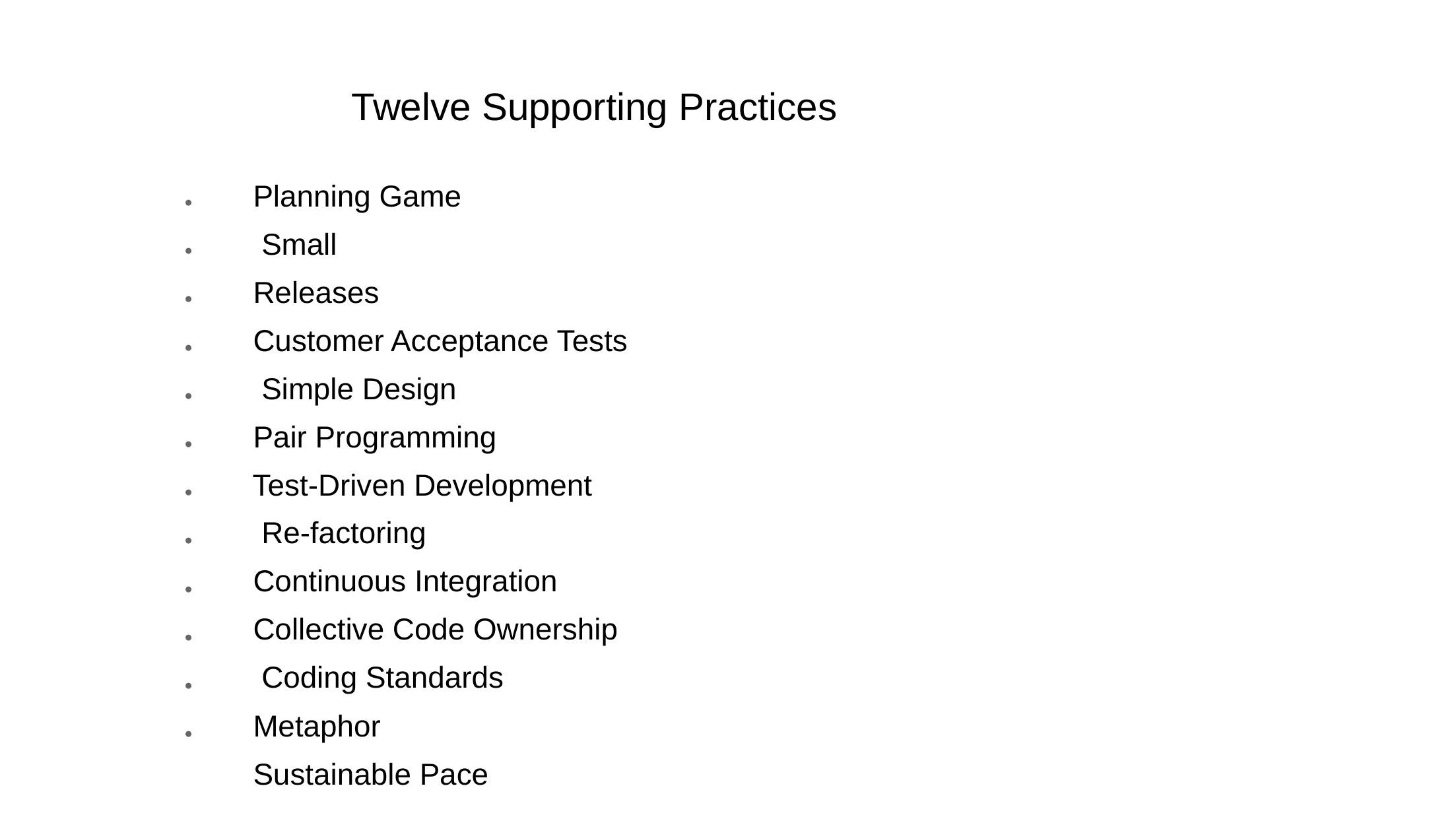

# Twelve Supporting Practices
Planning Game  Small Releases
Customer Acceptance Tests  Simple Design
Pair Programming
Test-Driven Development  Re-factoring
Continuous Integration  Collective Code Ownership  Coding Standards  Metaphor
Sustainable Pace
●
●
●
●
●
●
●
●
●
●
●
●